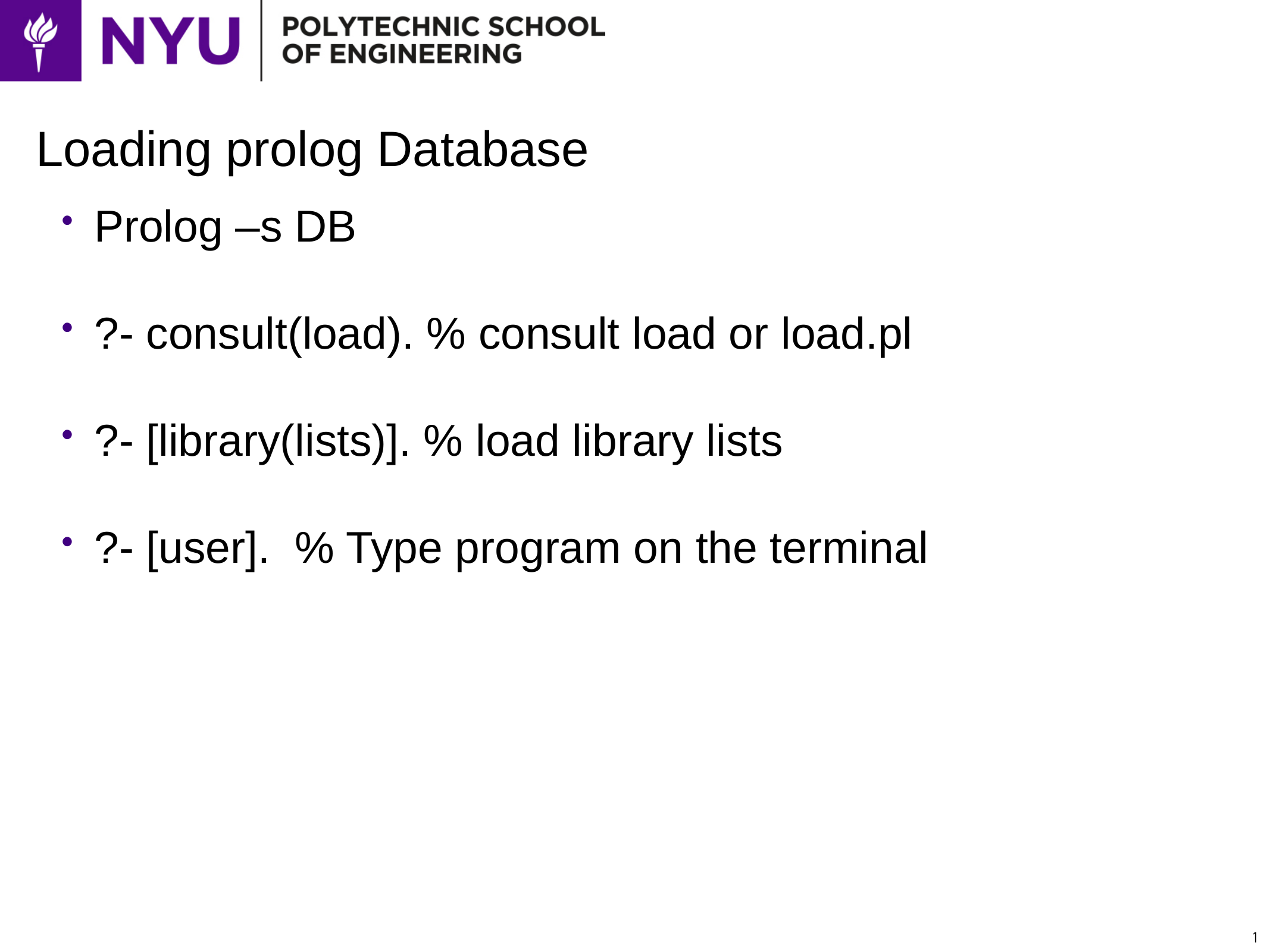

# Loading prolog Database
Prolog –s DB

?- consult(load). % consult load or load.pl

?- [library(lists)]. % load library lists

?- [user].  % Type program on the terminal
1